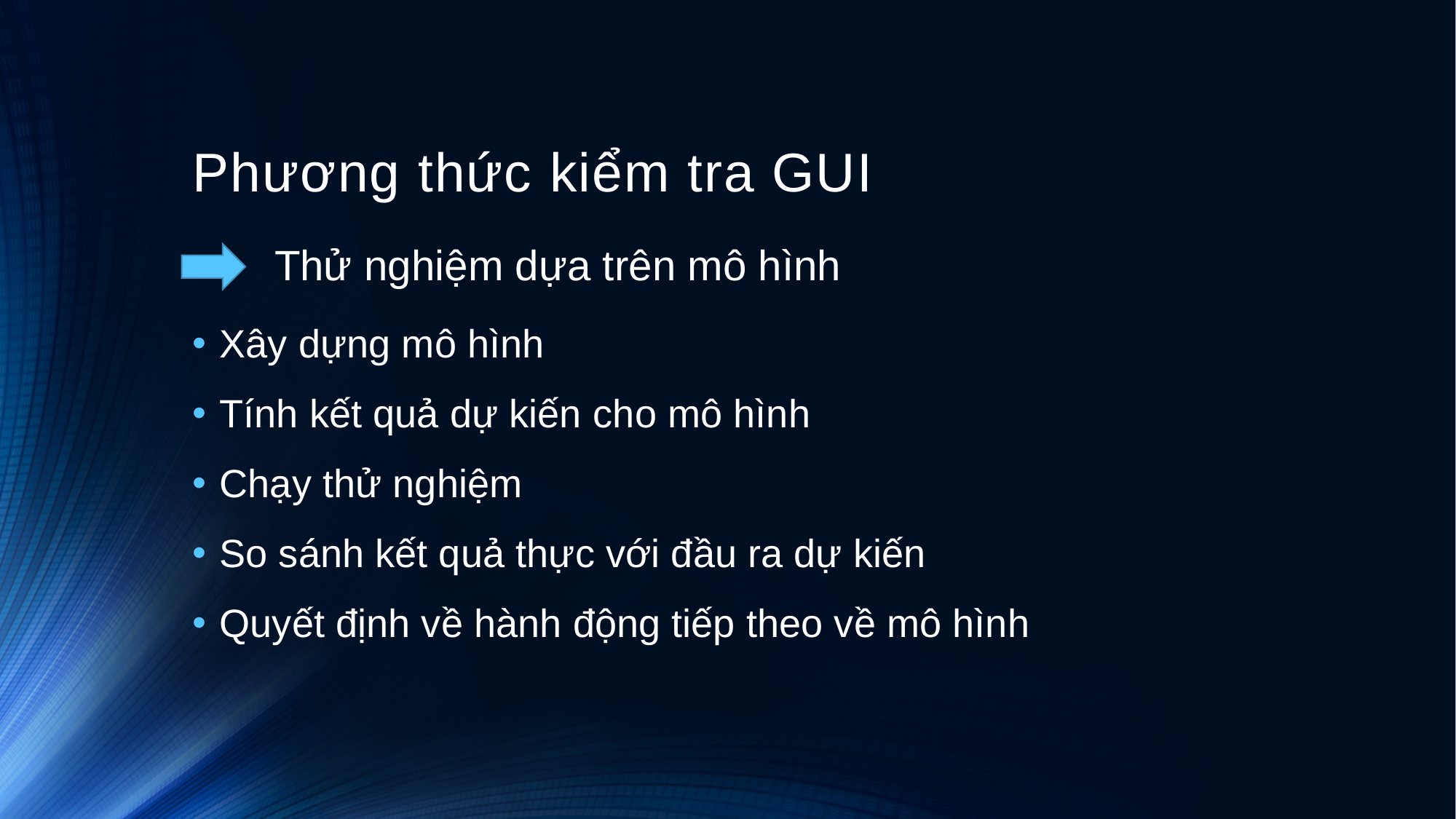

# Phương thức kiểm tra GUI
Thử nghiệm dựa trên mô hình

Xây dựng mô hình
Tính kết quả dự kiến ​​cho mô hình
Chạy thử nghiệm
So sánh kết quả thực với đầu ra dự kiến
Quyết định về hành động tiếp theo về mô hình